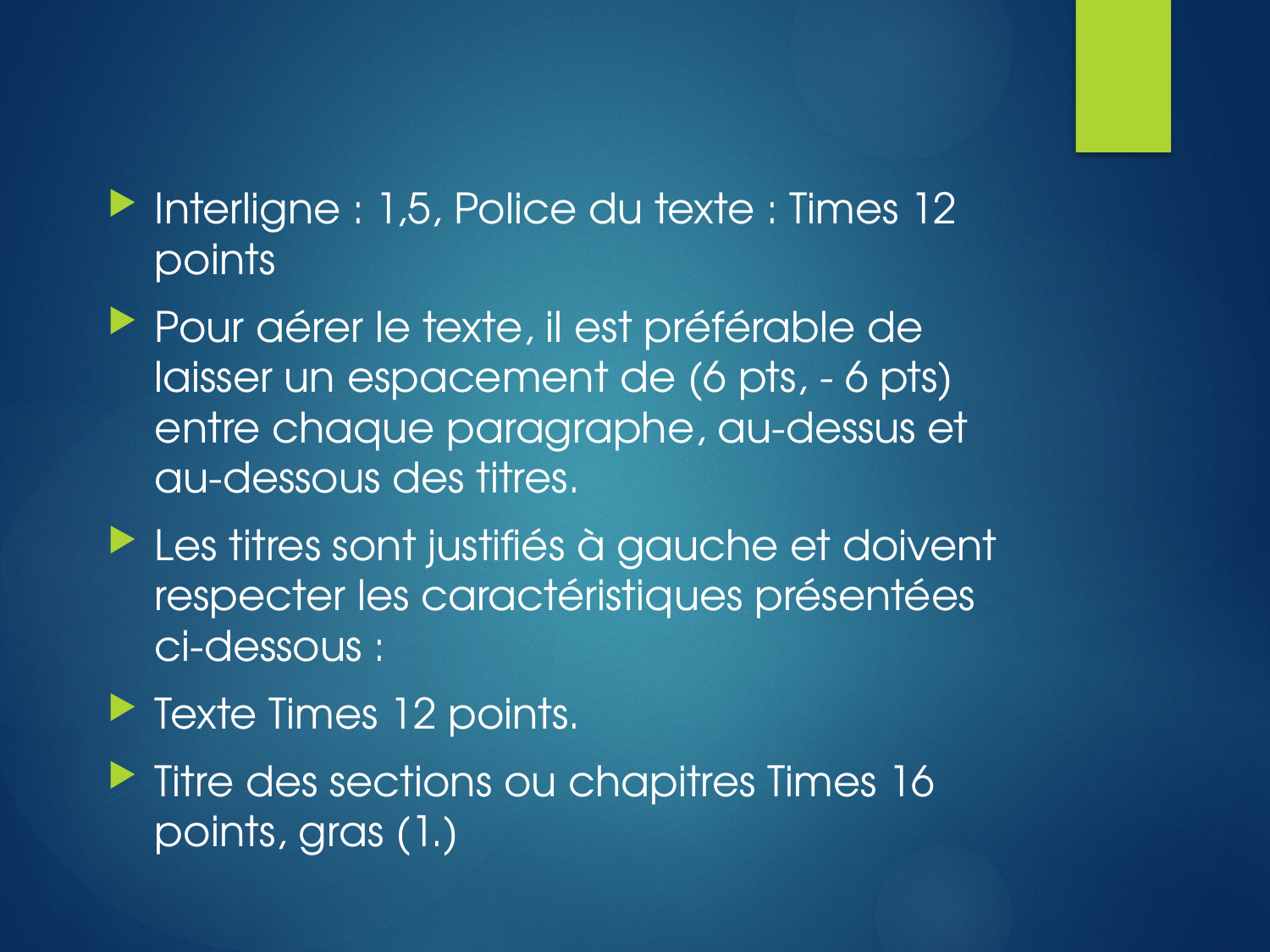

#
Interligne : 1,5, Police du texte : Times 12 points
Pour aérer le texte, il est préférable de laisser un espacement de (6 pts, - 6 pts) entre chaque paragraphe, au-dessus et au-dessous des titres.
Les titres sont justifiés à gauche et doivent respecter les caractéristiques présentées ci-dessous :
Texte Times 12 points.
Titre des sections ou chapitres Times 16 points, gras (1.)